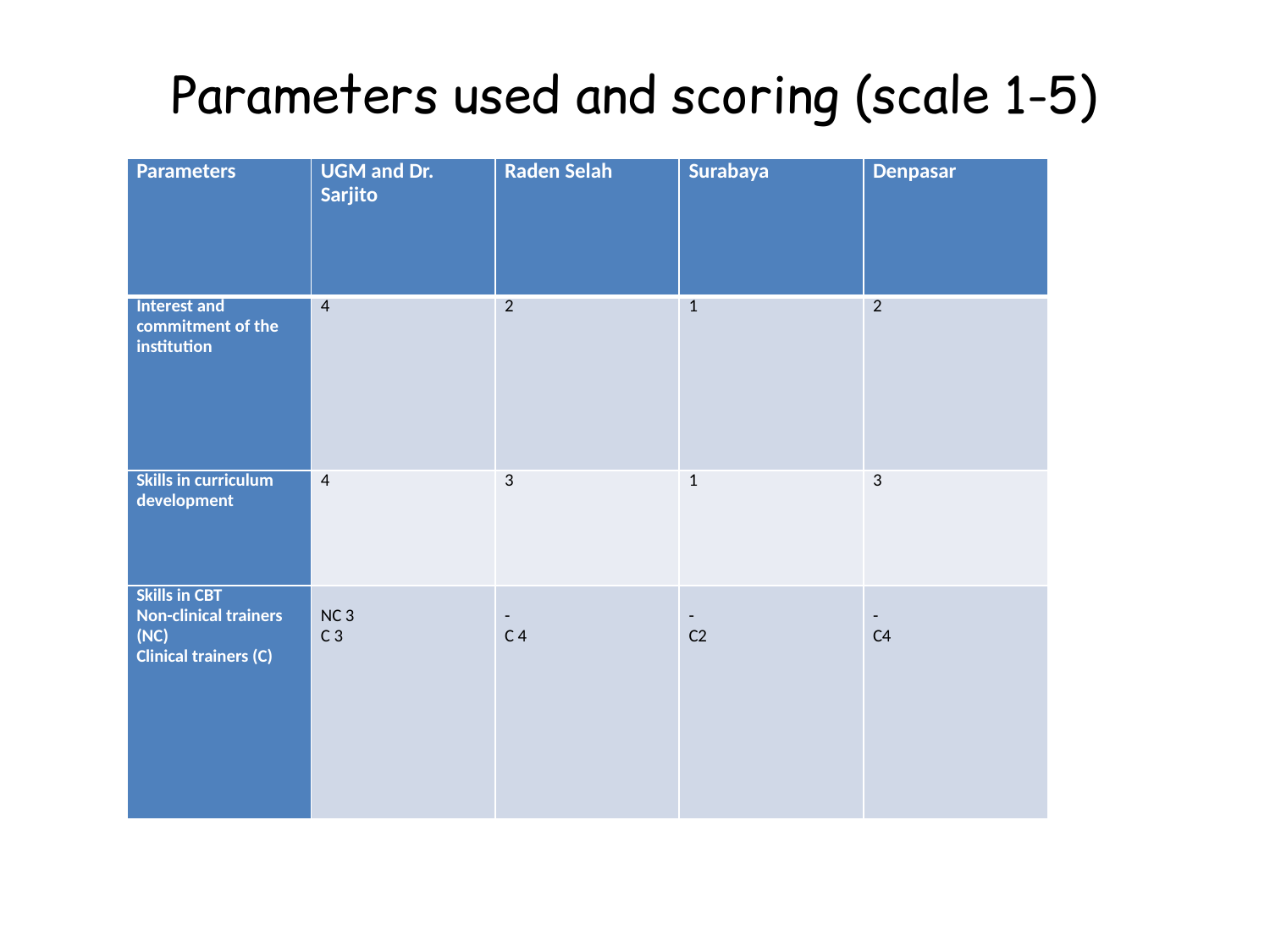

# Parameters used and scoring (scale 1-5)
| Parameters | UGM and Dr. Sarjito | Raden Selah | Surabaya | Denpasar |
| --- | --- | --- | --- | --- |
| Interest and commitment of the institution | 4 | 2 | 1 | 2 |
| Skills in curriculum development | 4 | 3 | 1 | 3 |
| Skills in CBT Non-clinical trainers (NC) Clinical trainers (C) | NC 3 C 3 | - C 4 | - C2 | - C4 |